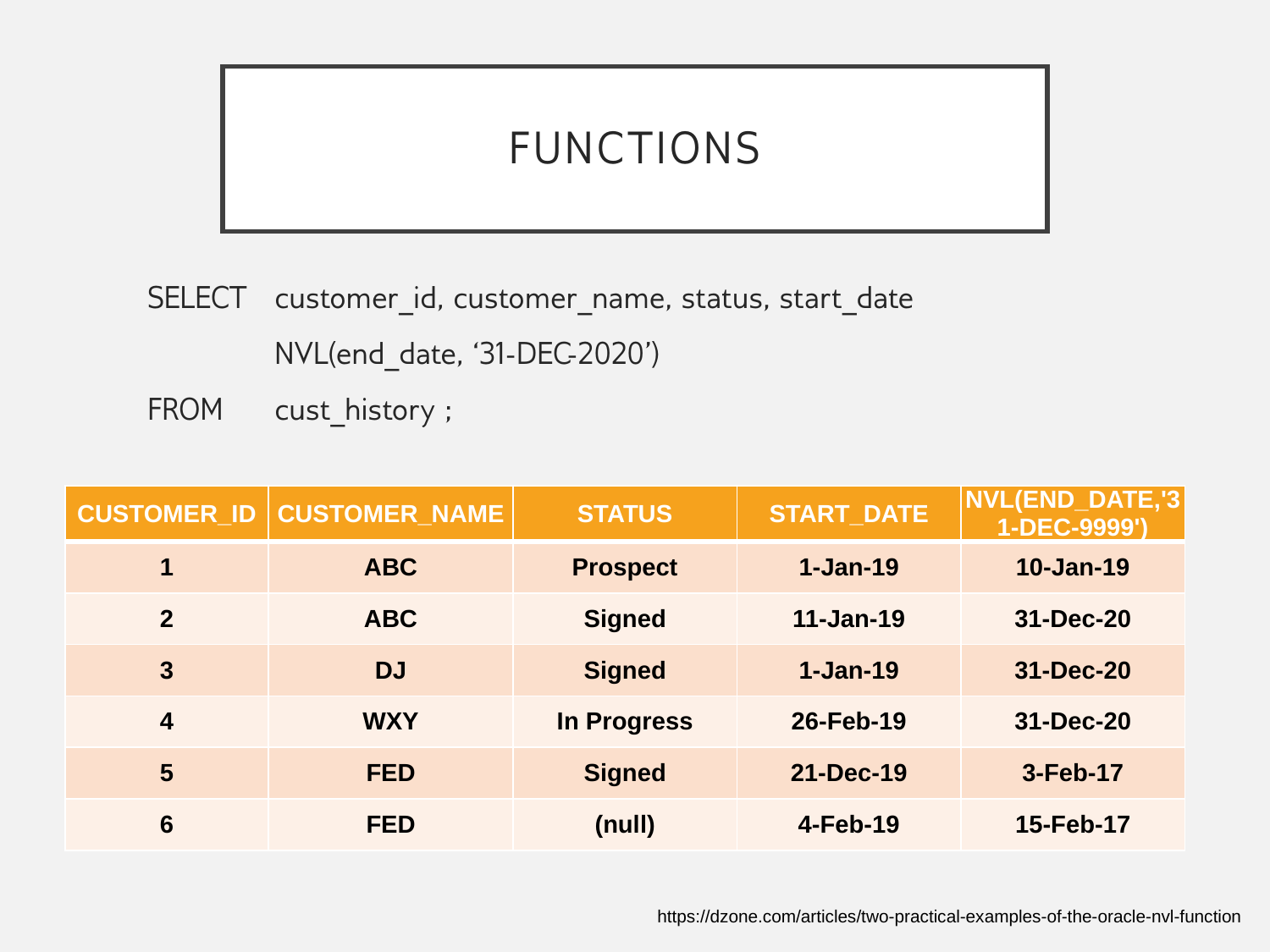

# Functions
SELECT	customer_id, customer_name, status, start_date
	NVL(end_date, ‘31-DEC-2020’)
FROM	cust_history ;
| CUSTOMER\_ID | CUSTOMER\_NAME | STATUS | START\_DATE | NVL(END\_DATE,'31-DEC-9999') |
| --- | --- | --- | --- | --- |
| 1 | ABC | Prospect | 1-Jan-19 | 10-Jan-19 |
| 2 | ABC | Signed | 11-Jan-19 | 31-Dec-20 |
| 3 | DJ | Signed | 1-Jan-19 | 31-Dec-20 |
| 4 | WXY | In Progress | 26-Feb-19 | 31-Dec-20 |
| 5 | FED | Signed | 21-Dec-19 | 3-Feb-17 |
| 6 | FED | (null) | 4-Feb-19 | 15-Feb-17 |
https://dzone.com/articles/two-practical-examples-of-the-oracle-nvl-function